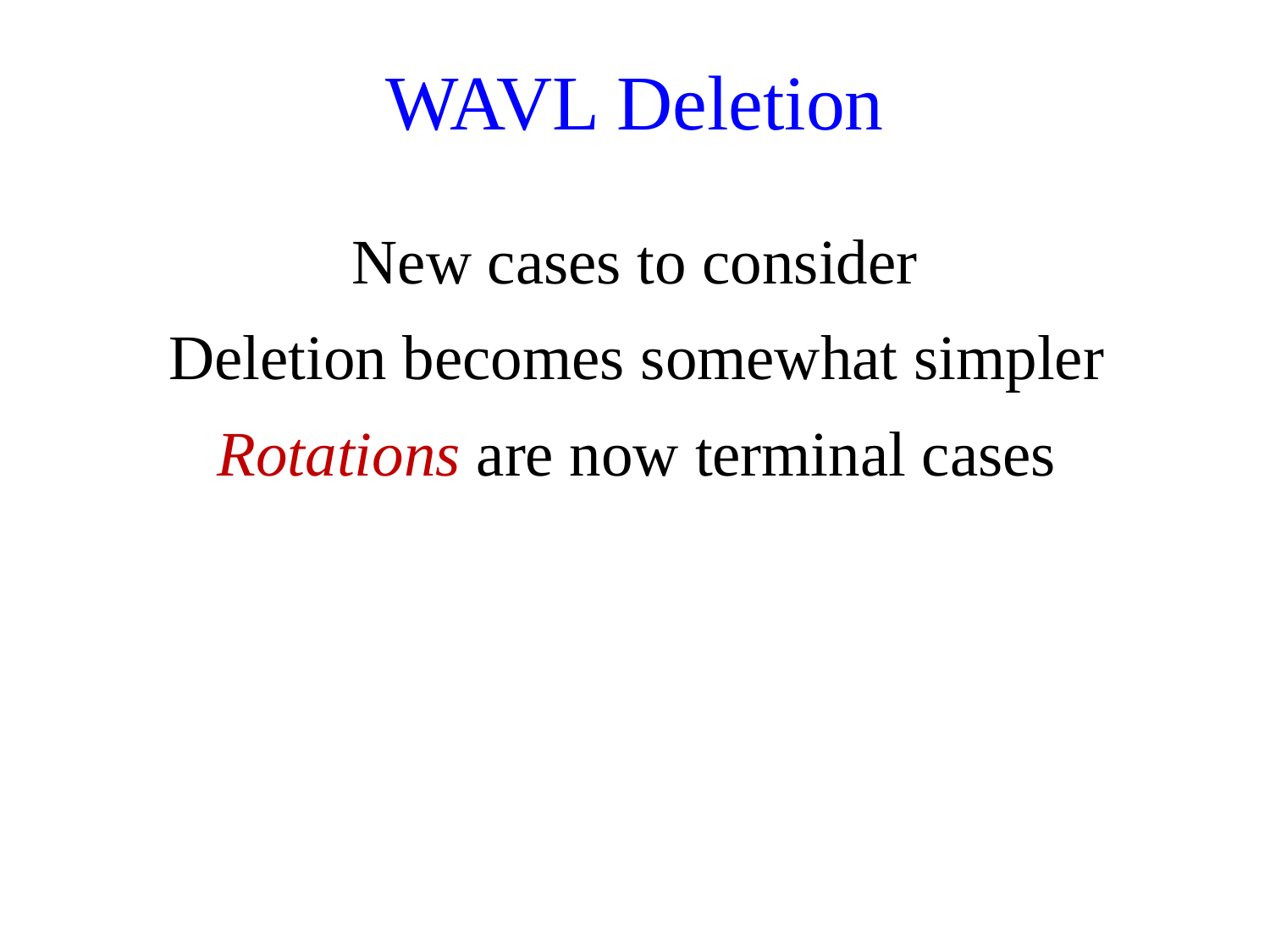

WAVL Deletion
New cases to consider
Deletion becomes somewhat simpler
Rotations are now terminal cases